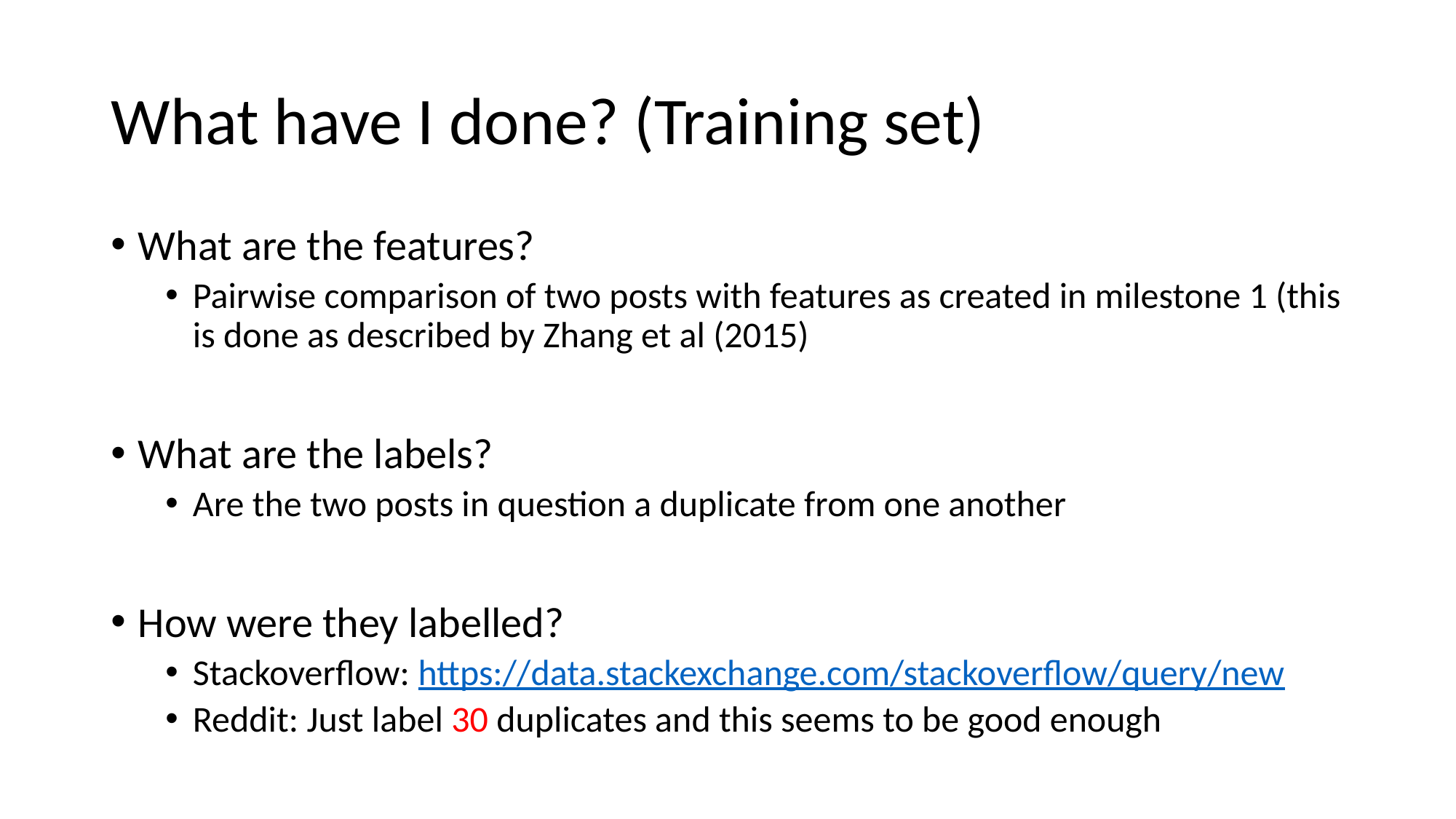

# What have I done? (Training set)
What are the features?
Pairwise comparison of two posts with features as created in milestone 1 (this is done as described by Zhang et al (2015)

What are the labels?
Are the two posts in question a duplicate from one another

How were they labelled?
Stackoverflow: https://data.stackexchange.com/stackoverflow/query/new
Reddit: Just label 30 duplicates and this seems to be good enough